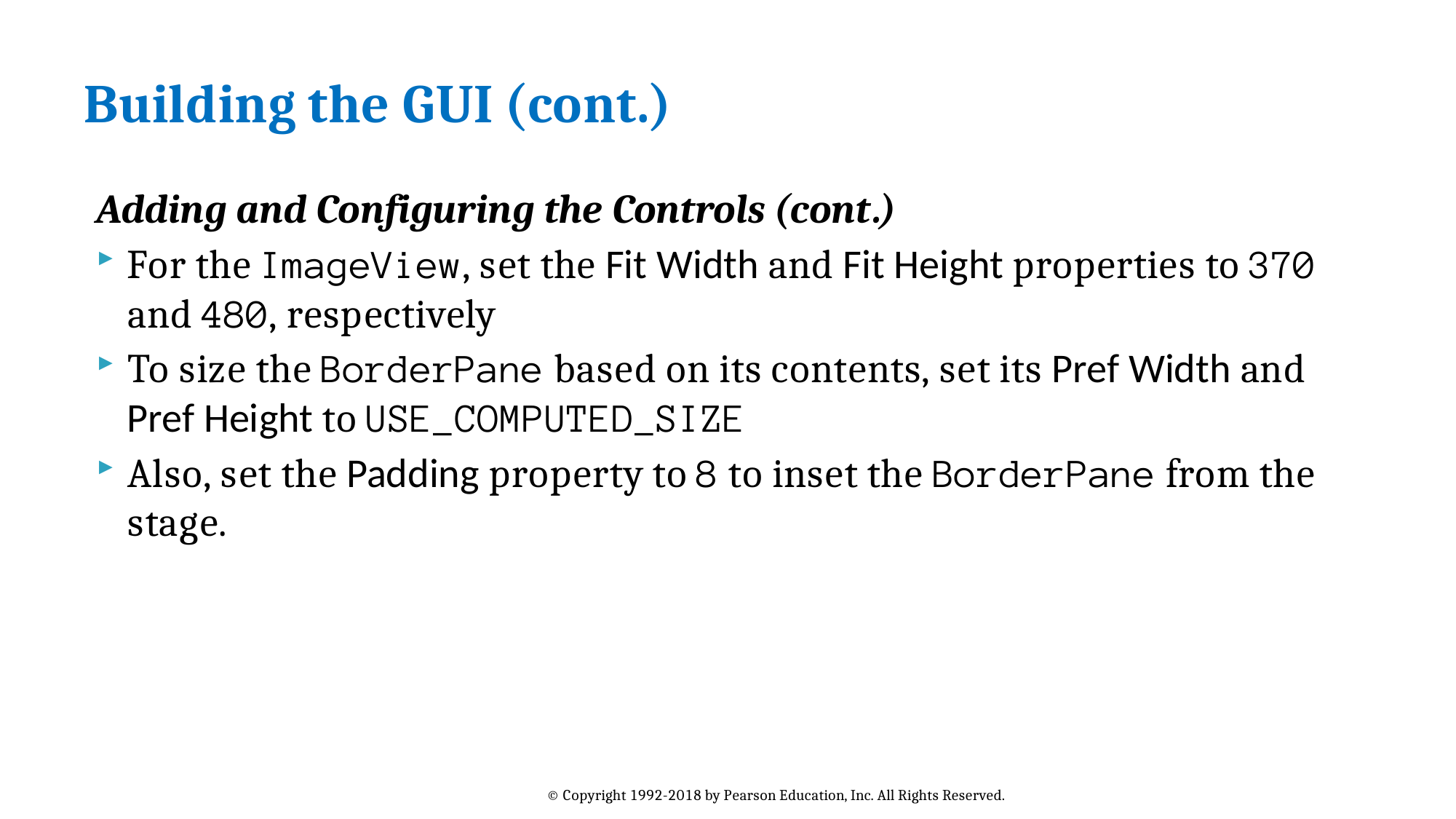

# Building the GUI (cont.)
Adding and Configuring the Controls (cont.)
For the ImageView, set the Fit Width and Fit Height properties to 370 and 480, respectively
To size the BorderPane based on its contents, set its Pref Width and Pref Height to USE_COMPUTED_SIZE
Also, set the Padding property to 8 to inset the BorderPane from the stage.
© Copyright 1992-2018 by Pearson Education, Inc. All Rights Reserved.